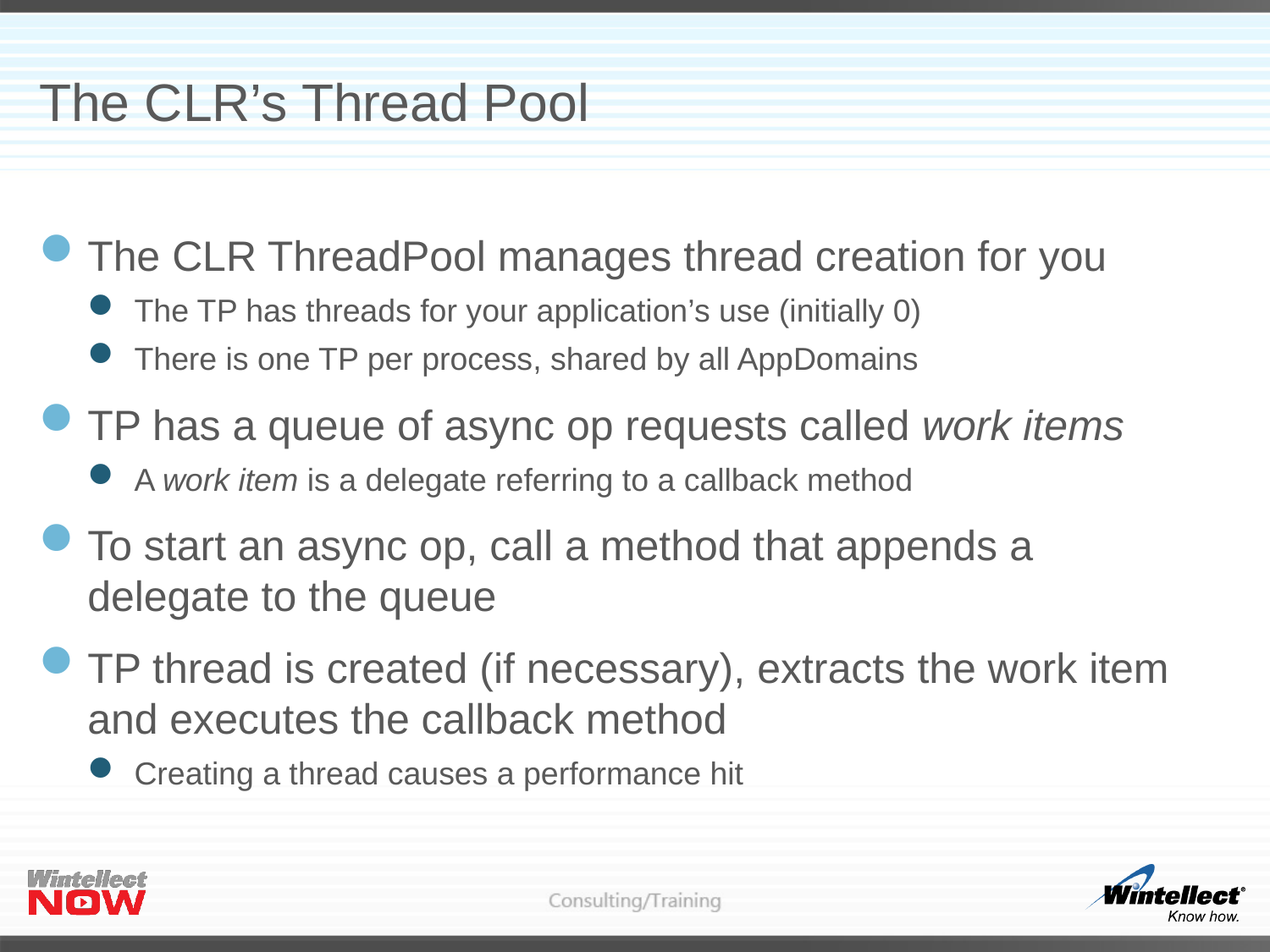

# The CLR’s Thread Pool
The CLR ThreadPool manages thread creation for you
The TP has threads for your application’s use (initially 0)
There is one TP per process, shared by all AppDomains
TP has a queue of async op requests called work items
A work item is a delegate referring to a callback method
To start an async op, call a method that appends a
delegate to the queue
TP thread is created (if necessary), extracts the work item
and executes the callback method
Creating a thread causes a performance hit